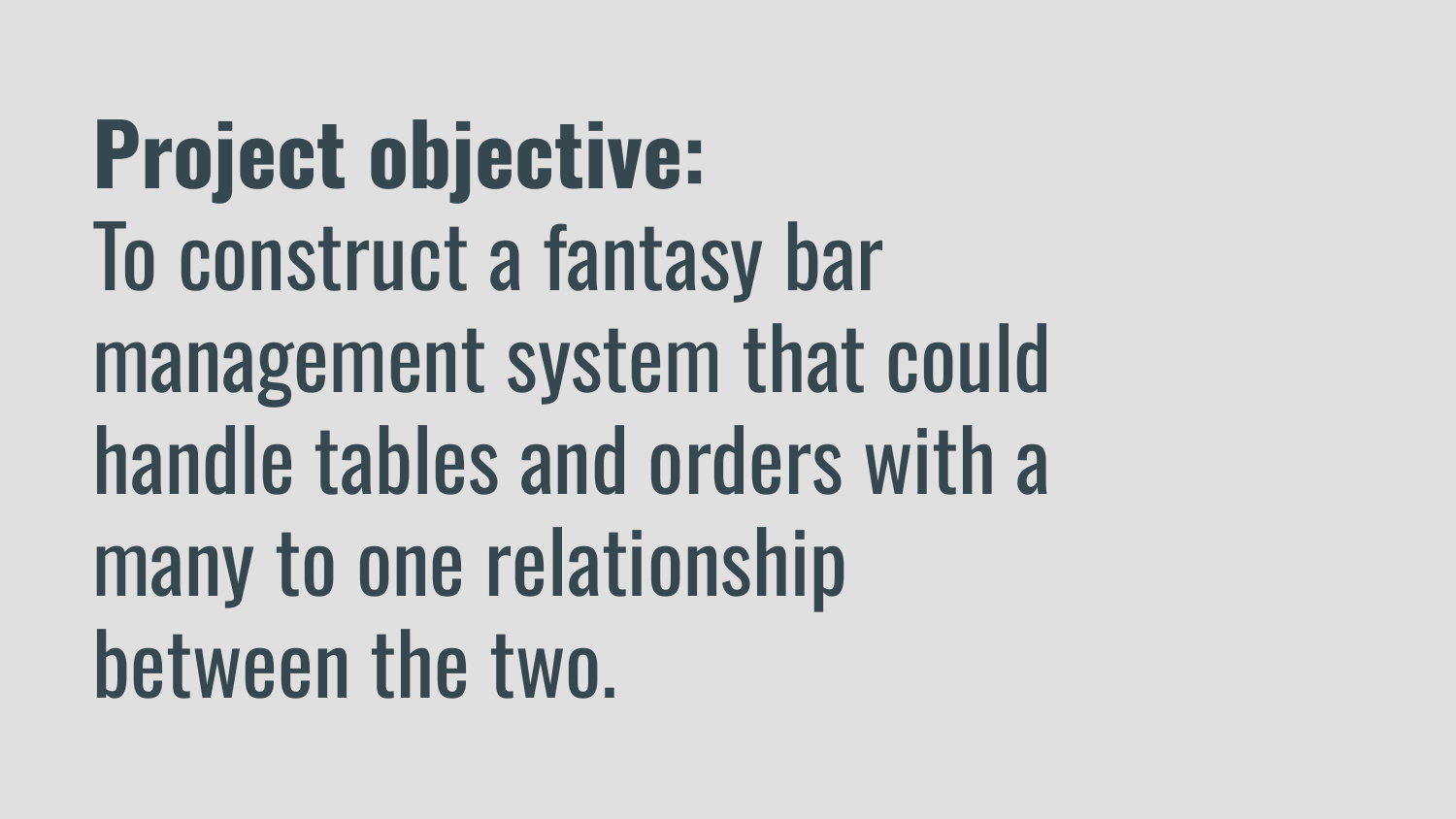

# Project objective:
To construct a fantasy bar management system that could handle tables and orders with a many to one relationship between the two.